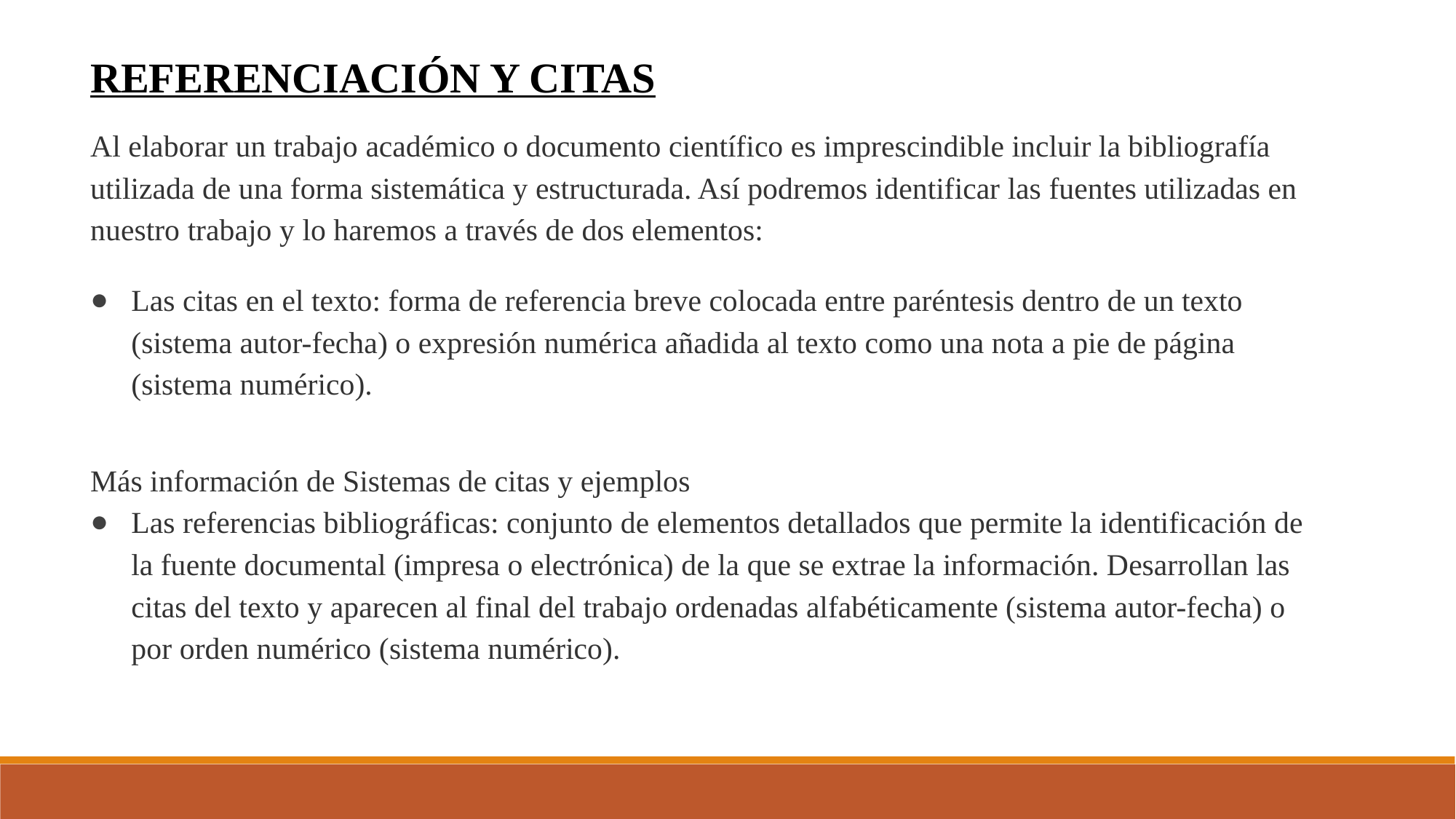

REFERENCIACIÓN Y CITAS
Al elaborar un trabajo académico o documento científico es imprescindible incluir la bibliografía utilizada de una forma sistemática y estructurada. Así podremos identificar las fuentes utilizadas en nuestro trabajo y lo haremos a través de dos elementos:
Las citas en el texto: forma de referencia breve colocada entre paréntesis dentro de un texto (sistema autor-fecha) o expresión numérica añadida al texto como una nota a pie de página (sistema numérico).
Más información de Sistemas de citas y ejemplos
Las referencias bibliográficas: conjunto de elementos detallados que permite la identificación de la fuente documental (impresa o electrónica) de la que se extrae la información. Desarrollan las citas del texto y aparecen al final del trabajo ordenadas alfabéticamente (sistema autor-fecha) o por orden numérico (sistema numérico).